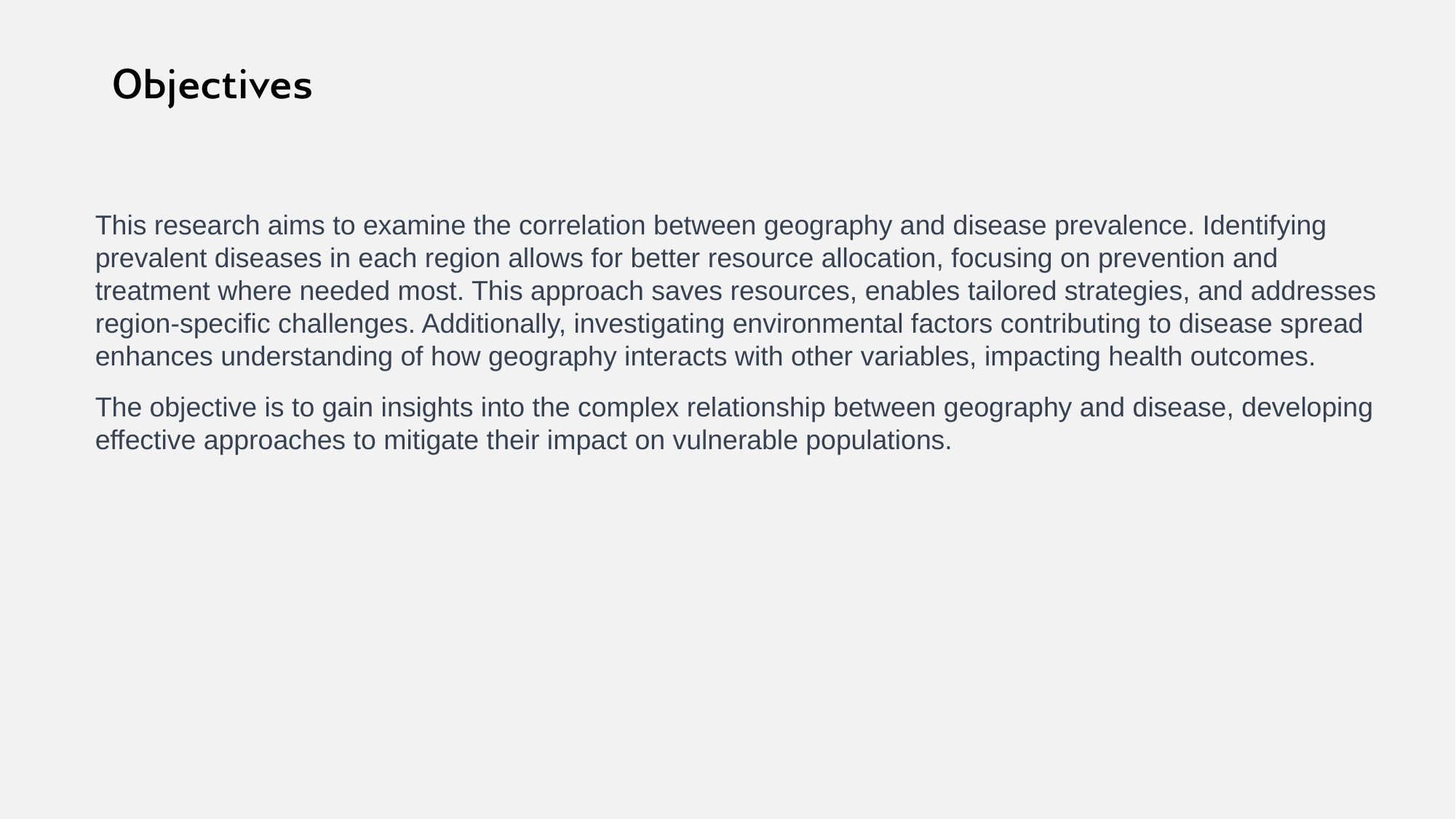

Objectives
This research aims to examine the correlation between geography and disease prevalence. Identifying prevalent diseases in each region allows for better resource allocation, focusing on prevention and treatment where needed most. This approach saves resources, enables tailored strategies, and addresses region-specific challenges. Additionally, investigating environmental factors contributing to disease spread enhances understanding of how geography interacts with other variables, impacting health outcomes.
The objective is to gain insights into the complex relationship between geography and disease, developing effective approaches to mitigate their impact on vulnerable populations.